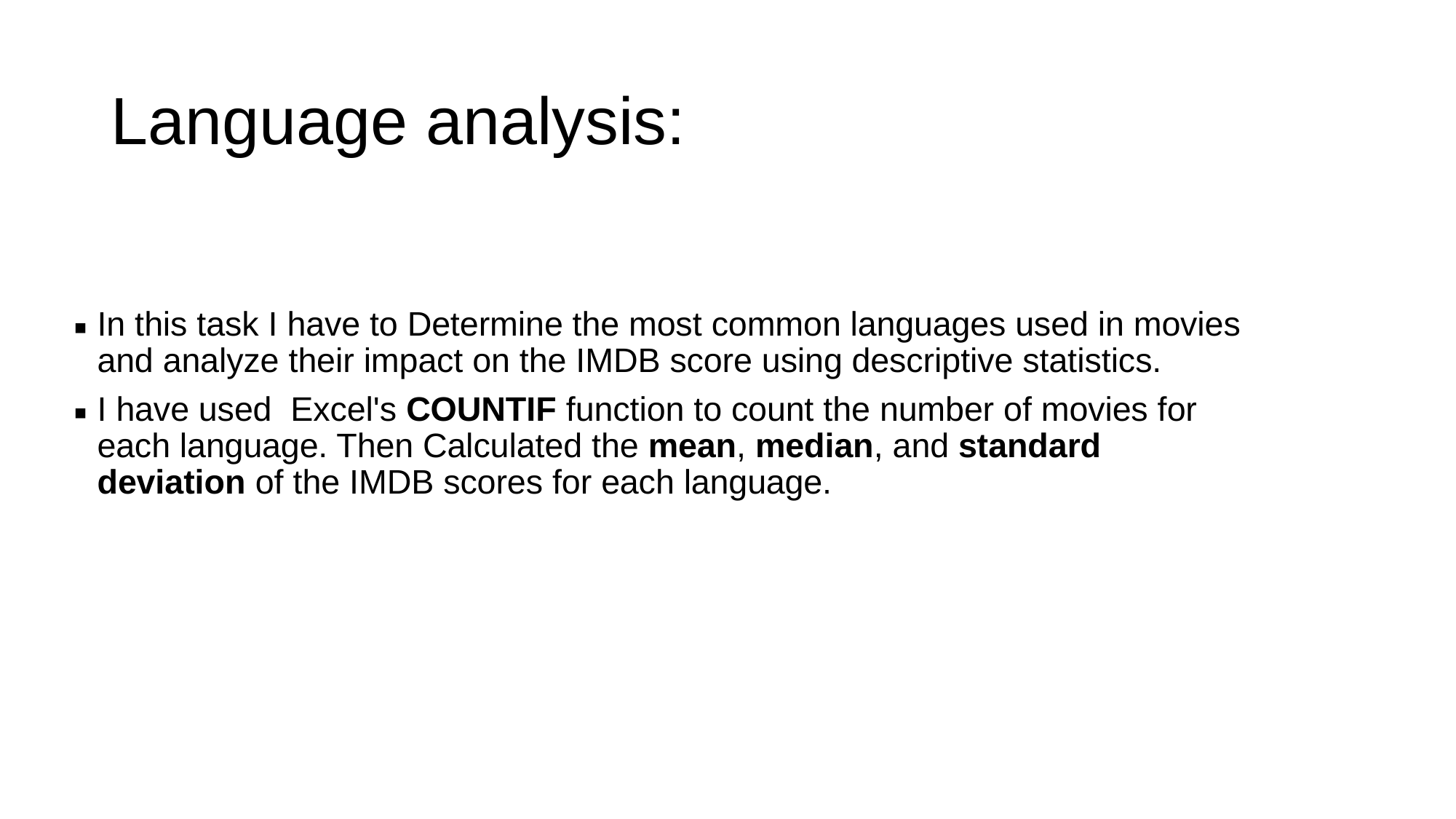

# Language analysis:
In this task I have to Determine the most common languages used in movies and analyze their impact on the IMDB score using descriptive statistics.
I have used  Excel's COUNTIF function to count the number of movies for each language. Then Calculated the mean, median, and standard deviation of the IMDB scores for each language.